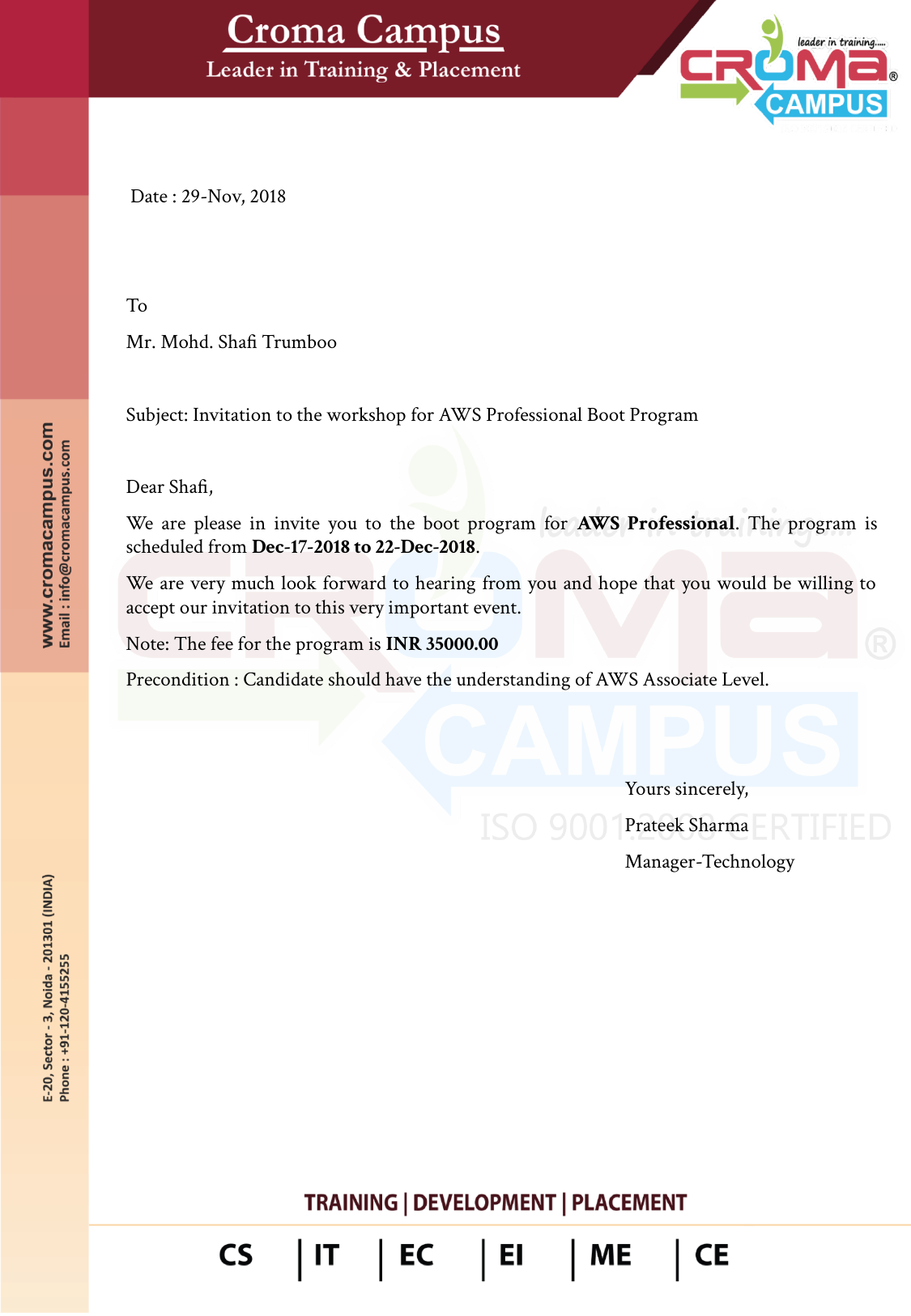

Date : 29-Nov, 2018

To
Mr. Mohd. Shafi Trumboo

Subject: Invitation to the workshop for AWS Professional Boot Program

Dear Shafi,
We are please in invite you to the boot program for AWS Professional. The program is scheduled from Dec-17-2018 to 22-Dec-2018.
We are very much look forward to hearing from you and hope that you would be willing to accept our invitation to this very important event.
Note: The fee for the program is INR 35000.00
Precondition : Candidate should have the understanding of AWS Associate Level.

                                                                                                                Yours sincerely,
                                                                                                                Prateek Sharma
                                                                                                                Manager-Technology